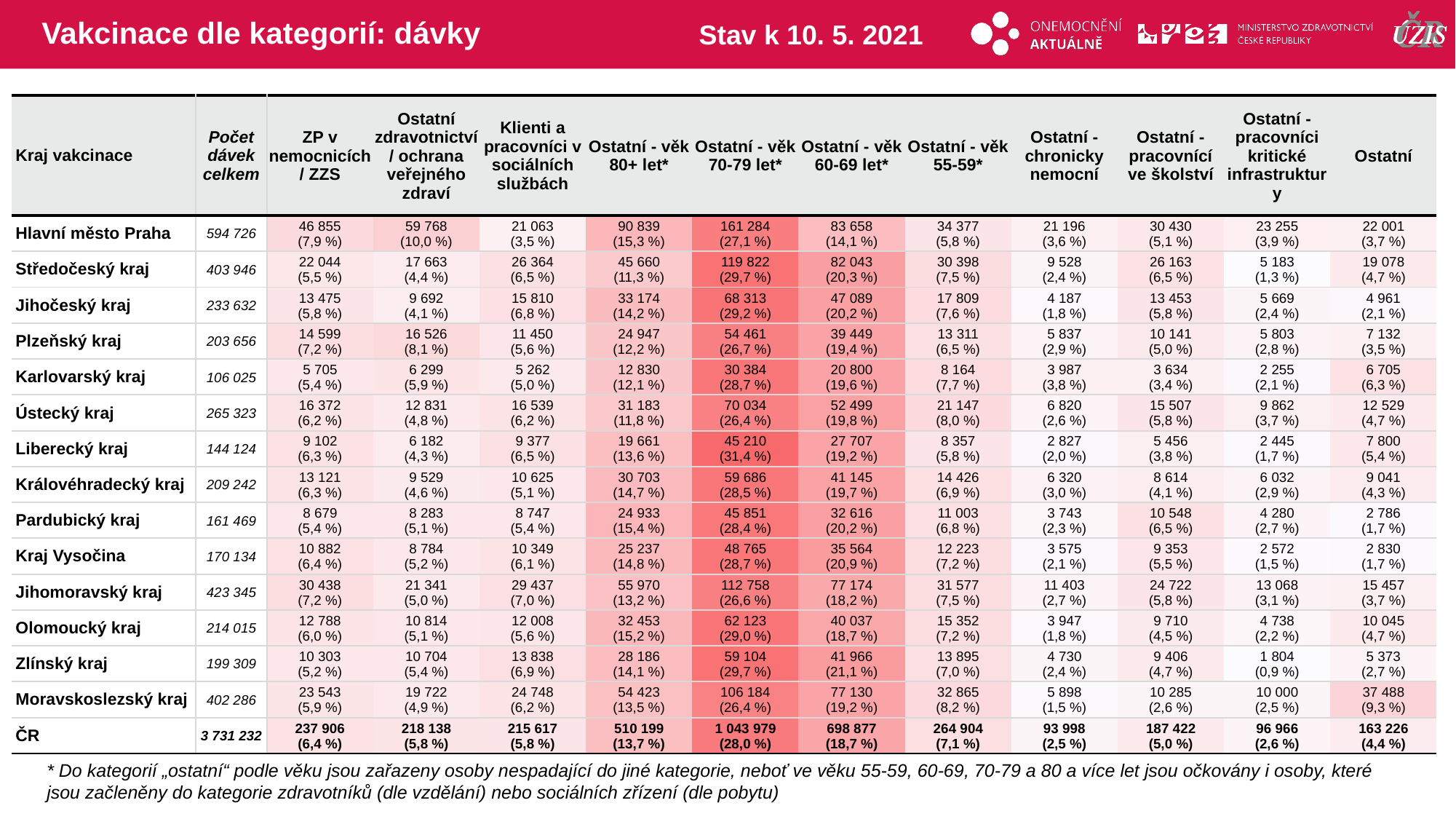

# Vakcinace dle kategorií: dávky
Stav k 10. 5. 2021
| Kraj vakcinace | Počet dávek celkem | ZP v nemocnicích / ZZS | Ostatní zdravotnictví / ochrana veřejného zdraví | Klienti a pracovníci v sociálních službách | Ostatní - věk 80+ let\* | Ostatní - věk 70-79 let\* | Ostatní - věk 60-69 let\* | Ostatní - věk 55-59\* | Ostatní - chronicky nemocní | Ostatní - pracovnící ve školství | Ostatní - pracovníci kritické infrastruktury | Ostatní |
| --- | --- | --- | --- | --- | --- | --- | --- | --- | --- | --- | --- | --- |
| Hlavní město Praha | 594 726 | 46 855 (7,9 %) | 59 768 (10,0 %) | 21 063 (3,5 %) | 90 839 (15,3 %) | 161 284 (27,1 %) | 83 658 (14,1 %) | 34 377 (5,8 %) | 21 196 (3,6 %) | 30 430 (5,1 %) | 23 255 (3,9 %) | 22 001 (3,7 %) |
| Středočeský kraj | 403 946 | 22 044 (5,5 %) | 17 663 (4,4 %) | 26 364 (6,5 %) | 45 660 (11,3 %) | 119 822 (29,7 %) | 82 043 (20,3 %) | 30 398 (7,5 %) | 9 528 (2,4 %) | 26 163 (6,5 %) | 5 183 (1,3 %) | 19 078 (4,7 %) |
| Jihočeský kraj | 233 632 | 13 475 (5,8 %) | 9 692 (4,1 %) | 15 810 (6,8 %) | 33 174 (14,2 %) | 68 313 (29,2 %) | 47 089 (20,2 %) | 17 809 (7,6 %) | 4 187 (1,8 %) | 13 453 (5,8 %) | 5 669 (2,4 %) | 4 961 (2,1 %) |
| Plzeňský kraj | 203 656 | 14 599 (7,2 %) | 16 526 (8,1 %) | 11 450 (5,6 %) | 24 947 (12,2 %) | 54 461 (26,7 %) | 39 449 (19,4 %) | 13 311 (6,5 %) | 5 837 (2,9 %) | 10 141 (5,0 %) | 5 803 (2,8 %) | 7 132 (3,5 %) |
| Karlovarský kraj | 106 025 | 5 705 (5,4 %) | 6 299 (5,9 %) | 5 262 (5,0 %) | 12 830 (12,1 %) | 30 384 (28,7 %) | 20 800 (19,6 %) | 8 164 (7,7 %) | 3 987 (3,8 %) | 3 634 (3,4 %) | 2 255 (2,1 %) | 6 705 (6,3 %) |
| Ústecký kraj | 265 323 | 16 372 (6,2 %) | 12 831 (4,8 %) | 16 539 (6,2 %) | 31 183 (11,8 %) | 70 034 (26,4 %) | 52 499 (19,8 %) | 21 147 (8,0 %) | 6 820 (2,6 %) | 15 507 (5,8 %) | 9 862 (3,7 %) | 12 529 (4,7 %) |
| Liberecký kraj | 144 124 | 9 102 (6,3 %) | 6 182 (4,3 %) | 9 377 (6,5 %) | 19 661 (13,6 %) | 45 210 (31,4 %) | 27 707 (19,2 %) | 8 357 (5,8 %) | 2 827 (2,0 %) | 5 456 (3,8 %) | 2 445 (1,7 %) | 7 800 (5,4 %) |
| Královéhradecký kraj | 209 242 | 13 121 (6,3 %) | 9 529 (4,6 %) | 10 625 (5,1 %) | 30 703 (14,7 %) | 59 686 (28,5 %) | 41 145 (19,7 %) | 14 426 (6,9 %) | 6 320 (3,0 %) | 8 614 (4,1 %) | 6 032 (2,9 %) | 9 041 (4,3 %) |
| Pardubický kraj | 161 469 | 8 679 (5,4 %) | 8 283 (5,1 %) | 8 747 (5,4 %) | 24 933 (15,4 %) | 45 851 (28,4 %) | 32 616 (20,2 %) | 11 003 (6,8 %) | 3 743 (2,3 %) | 10 548 (6,5 %) | 4 280 (2,7 %) | 2 786 (1,7 %) |
| Kraj Vysočina | 170 134 | 10 882 (6,4 %) | 8 784 (5,2 %) | 10 349 (6,1 %) | 25 237 (14,8 %) | 48 765 (28,7 %) | 35 564 (20,9 %) | 12 223 (7,2 %) | 3 575 (2,1 %) | 9 353 (5,5 %) | 2 572 (1,5 %) | 2 830 (1,7 %) |
| Jihomoravský kraj | 423 345 | 30 438 (7,2 %) | 21 341 (5,0 %) | 29 437 (7,0 %) | 55 970 (13,2 %) | 112 758 (26,6 %) | 77 174 (18,2 %) | 31 577 (7,5 %) | 11 403 (2,7 %) | 24 722 (5,8 %) | 13 068 (3,1 %) | 15 457 (3,7 %) |
| Olomoucký kraj | 214 015 | 12 788 (6,0 %) | 10 814 (5,1 %) | 12 008 (5,6 %) | 32 453 (15,2 %) | 62 123 (29,0 %) | 40 037 (18,7 %) | 15 352 (7,2 %) | 3 947 (1,8 %) | 9 710 (4,5 %) | 4 738 (2,2 %) | 10 045 (4,7 %) |
| Zlínský kraj | 199 309 | 10 303 (5,2 %) | 10 704 (5,4 %) | 13 838 (6,9 %) | 28 186 (14,1 %) | 59 104 (29,7 %) | 41 966 (21,1 %) | 13 895 (7,0 %) | 4 730 (2,4 %) | 9 406 (4,7 %) | 1 804 (0,9 %) | 5 373 (2,7 %) |
| Moravskoslezský kraj | 402 286 | 23 543 (5,9 %) | 19 722 (4,9 %) | 24 748 (6,2 %) | 54 423 (13,5 %) | 106 184 (26,4 %) | 77 130 (19,2 %) | 32 865 (8,2 %) | 5 898 (1,5 %) | 10 285 (2,6 %) | 10 000 (2,5 %) | 37 488 (9,3 %) |
| ČR | 3 731 232 | 237 906 (6,4 %) | 218 138 (5,8 %) | 215 617 (5,8 %) | 510 199 (13,7 %) | 1 043 979 (28,0 %) | 698 877 (18,7 %) | 264 904 (7,1 %) | 93 998 (2,5 %) | 187 422 (5,0 %) | 96 966 (2,6 %) | 163 226 (4,4 %) |
|  |  |  |  |  |  |  |  |  |  |  |
| --- | --- | --- | --- | --- | --- | --- | --- | --- | --- | --- |
|  |  |  |  |  |  |  |  |  |  |  |
|  |  |  |  |  |  |  |  |  |  |  |
|  |  |  |  |  |  |  |  |  |  |  |
|  |  |  |  |  |  |  |  |  |  |  |
|  |  |  |  |  |  |  |  |  |  |  |
|  |  |  |  |  |  |  |  |  |  |  |
|  |  |  |  |  |  |  |  |  |  |  |
|  |  |  |  |  |  |  |  |  |  |  |
|  |  |  |  |  |  |  |  |  |  |  |
|  |  |  |  |  |  |  |  |  |  |  |
|  |  |  |  |  |  |  |  |  |  |  |
|  |  |  |  |  |  |  |  |  |  |  |
|  |  |  |  |  |  |  |  |  |  |  |
|  |  |  |  |  |  |  |  |  |  |  |
* Do kategorií „ostatní“ podle věku jsou zařazeny osoby nespadající do jiné kategorie, neboť ve věku 55-59, 60-69, 70-79 a 80 a více let jsou očkovány i osoby, které jsou začleněny do kategorie zdravotníků (dle vzdělání) nebo sociálních zřízení (dle pobytu)